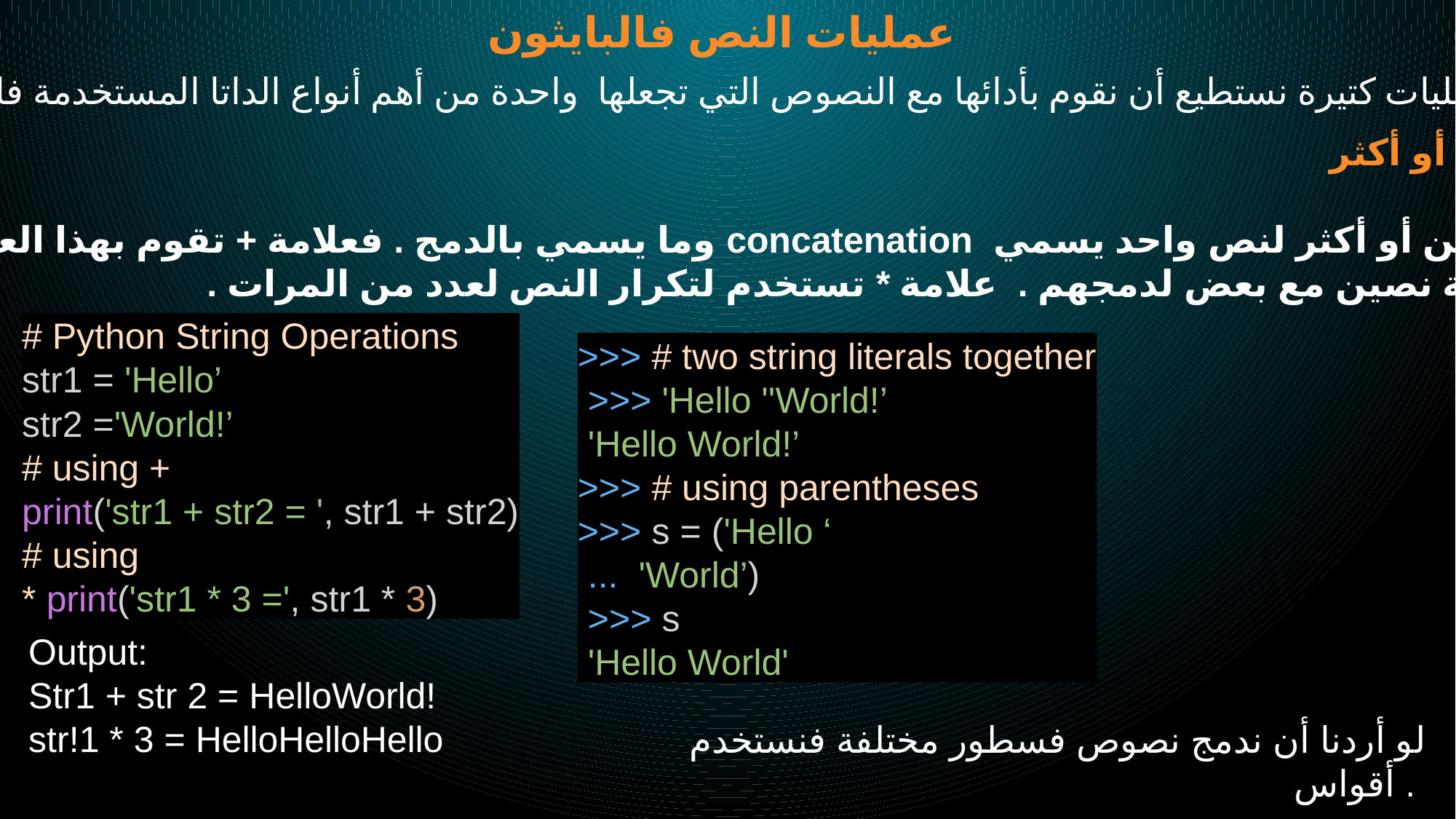

عمليات النص فالبايثون
يوجد عمليات كتيرة نستطيع أن نقوم بأدائها مع النصوص التي تجعلها  واحدة من أهم أنواع الداتا المستخدمة فالبايثون.

دمج نصين أو أكثر:

إلتحاق نصين أو أكثر لنص واحد يسمي  concatenation وما يسمي بالدمج . فعلامة + تقوم بهذا العمل .
تبسط كتابة نصين مع بعض لدمجهم .  علامة * تستخدم لتكرار النص لعدد من المرات .
# Python String Operations
str1 = 'Hello’
str2 ='World!’
# using +
print('str1 + str2 = ', str1 + str2)
# using
* print('str1 * 3 =', str1 * 3)
>>> # two string literals together
 >>> 'Hello ''World!’
 'Hello World!’
>>> # using parentheses
>>> s = ('Hello ‘
 ...  'World’)
 >>> s
 'Hello World'
Output:
Str1 + str 2 = HelloWorld!
str!1 * 3 = HelloHelloHello
لو أردنا أن ندمج نصوص فسطور مختلفة فنستخدم أقواس .